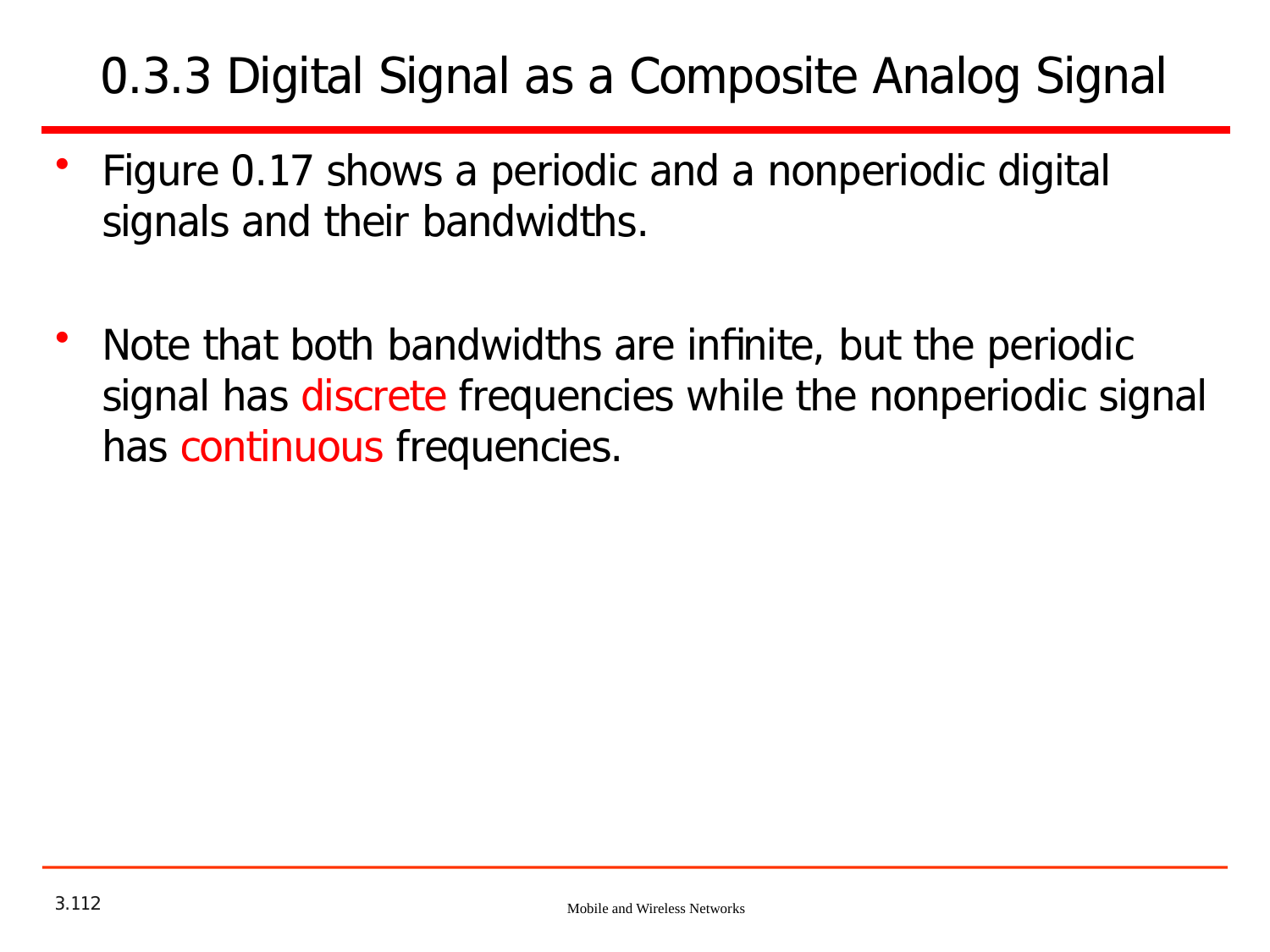

# 0.3.3 Digital Signal as a Composite Analog Signal
Figure 0.17 shows a periodic and a nonperiodic digital signals and their bandwidths.

Note that both bandwidths are infinite, but the periodic signal has discrete frequencies while the nonperiodic signal has continuous frequencies.

3.112
Mobile and Wireless Networks